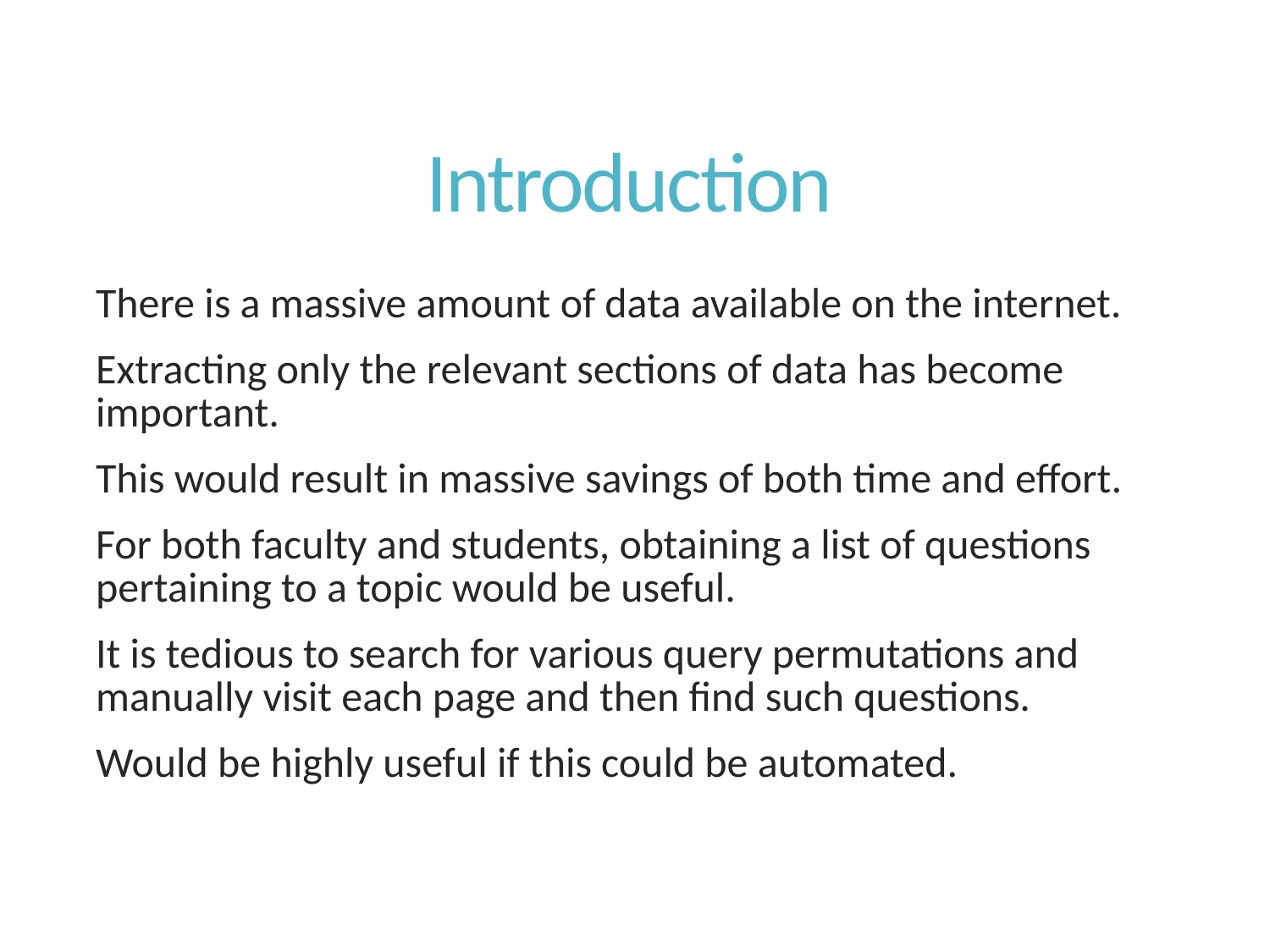

# Introduction
There is a massive amount of data available on the internet.
Extracting only the relevant sections of data has become important.
This would result in massive savings of both time and effort.
For both faculty and students, obtaining a list of questions pertaining to a topic would be useful.
It is tedious to search for various query permutations and manually visit each page and then find such questions.
Would be highly useful if this could be automated.